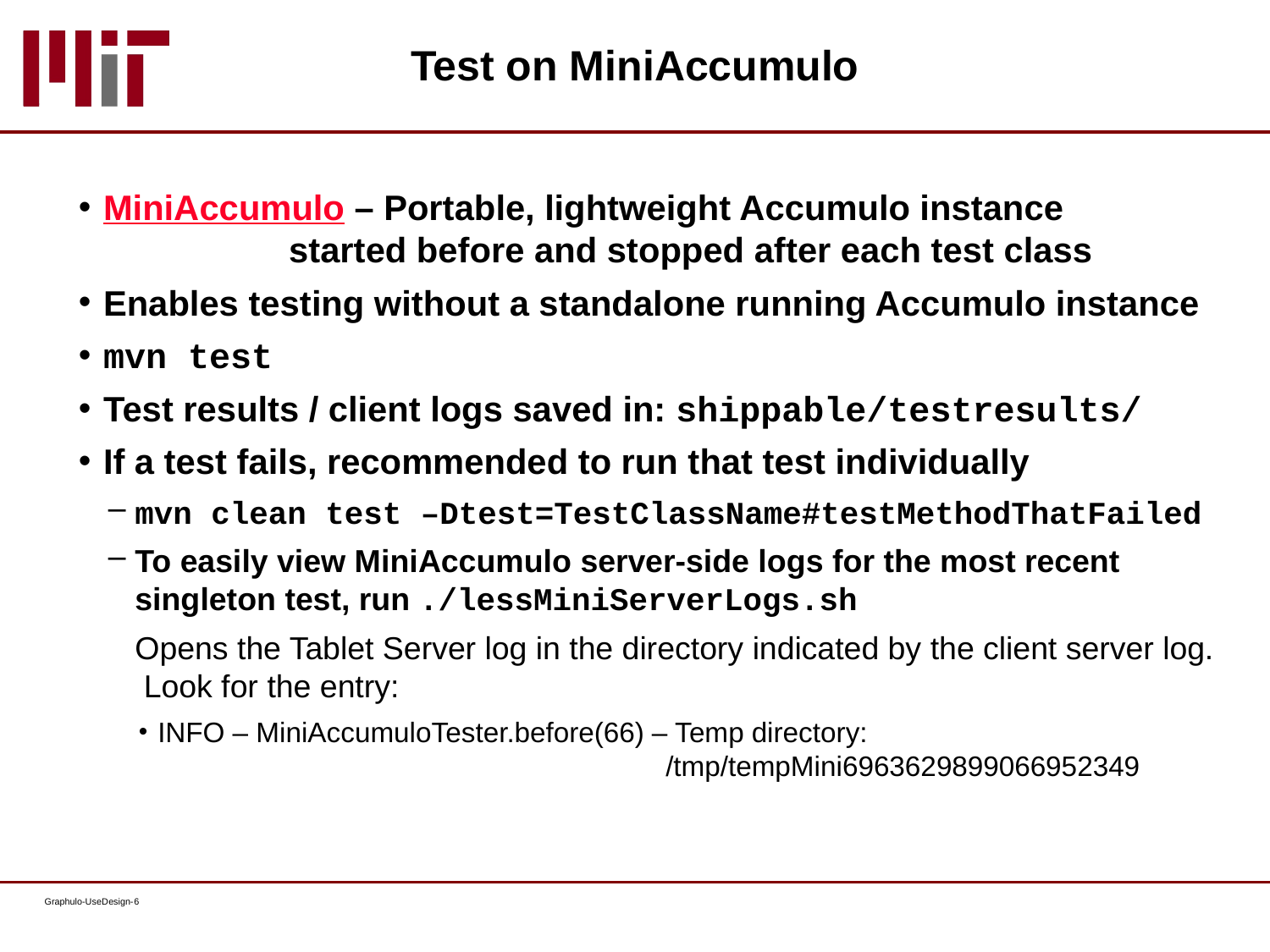

# Test on MiniAccumulo
MiniAccumulo – Portable, lightweight Accumulo instance
	      started before and stopped after each test class
Enables testing without a standalone running Accumulo instance
mvn test
Test results / client logs saved in: shippable/testresults/
If a test fails, recommended to run that test individually
mvn clean test –Dtest=TestClassName#testMethodThatFailed
To easily view MiniAccumulo server-side logs for the most recent singleton test, run ./lessMiniServerLogs.sh
Opens the Tablet Server log in the directory indicated by the client server log.  Look for the entry:
INFO – MiniAccumuloTester.before(66) – Temp directory: 							/tmp/tempMini6963629899066952349